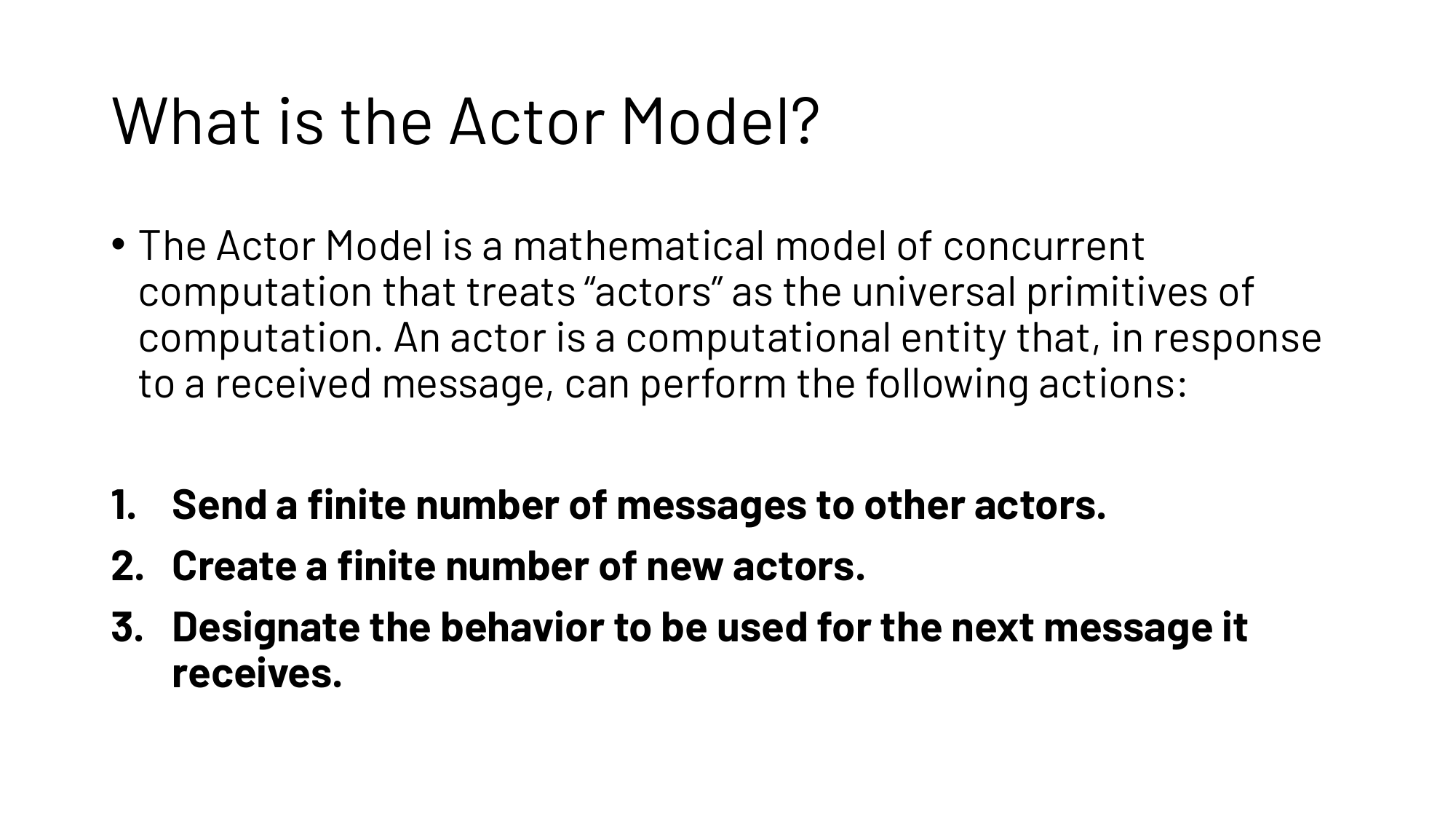

# What is the Actor Model?
The Actor Model is a mathematical model of concurrent computation that treats “actors” as the universal primitives of computation. An actor is a computational entity that, in response to a received message, can perform the following actions:

Send a finite number of messages to other actors.
Create a finite number of new actors.
Designate the behavior to be used for the next message it receives.